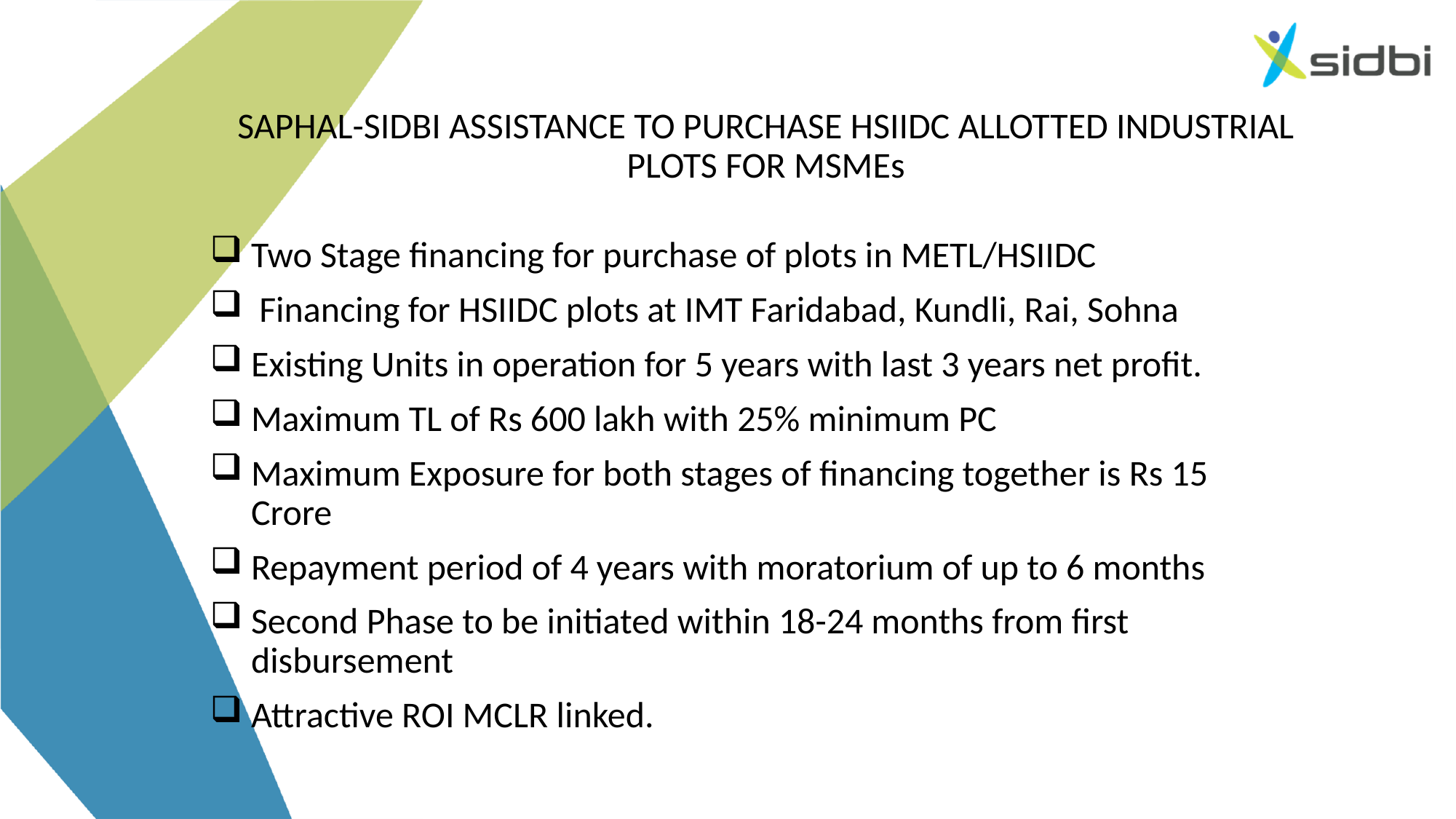

# SAPHAL-SIDBI ASSISTANCE TO PURCHASE HSIIDC ALLOTTED INDUSTRIAL PLOTS FOR MSMEs
Two Stage financing for purchase of plots in METL/HSIIDC
 Financing for HSIIDC plots at IMT Faridabad, Kundli, Rai, Sohna
Existing Units in operation for 5 years with last 3 years net profit.
Maximum TL of Rs 600 lakh with 25% minimum PC
Maximum Exposure for both stages of financing together is Rs 15 Crore
Repayment period of 4 years with moratorium of up to 6 months
Second Phase to be initiated within 18-24 months from first disbursement
Attractive ROI MCLR linked.